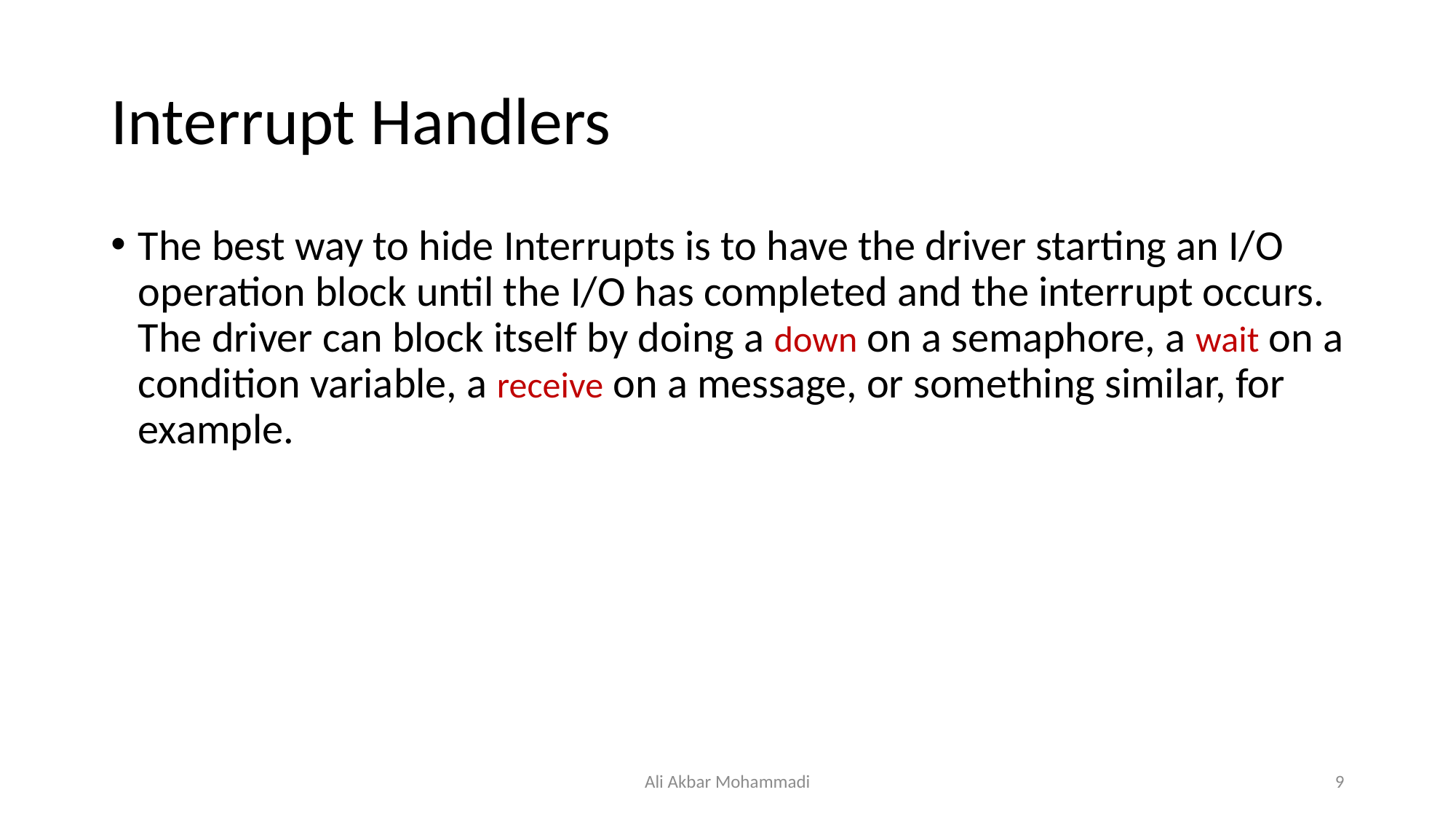

# Interrupt Handlers
The best way to hide Interrupts is to have the driver starting an I/O operation block until the I/O has completed and the interrupt occurs. The driver can block itself by doing a down on a semaphore, a wait on a condition variable, a receive on a message, or something similar, for example.
Ali Akbar Mohammadi
9